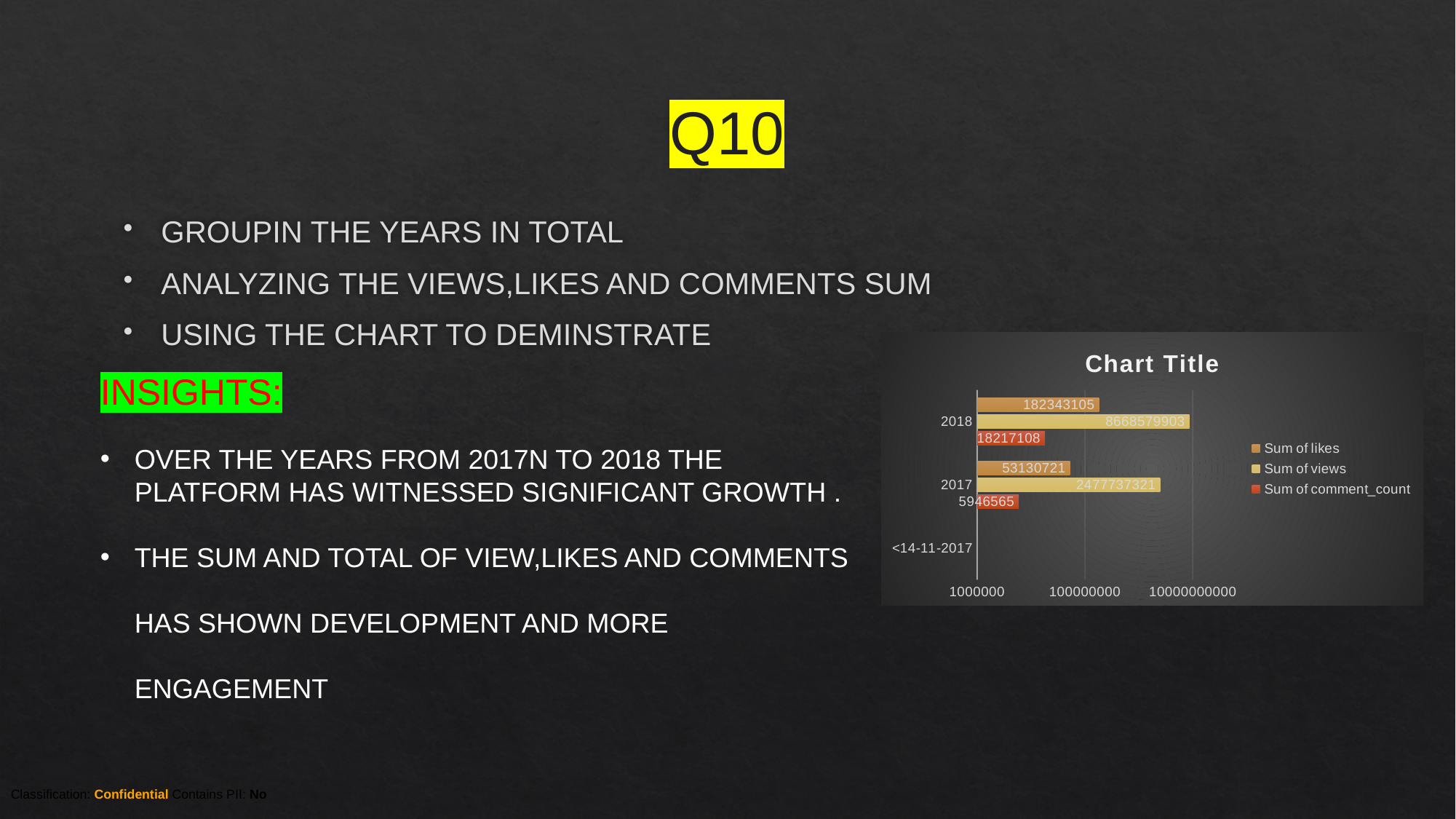

# Q10
GROUPIN THE YEARS IN TOTAL
ANALYZING THE VIEWS,LIKES AND COMMENTS SUM
USING THE CHART TO DEMINSTRATE

### Chart:

| Category | Sum of comment_count | Sum of views | Sum of likes |
|---|---|---|---|
| <14-11-2017 | None | None | None |
| 2017 | 5946565.0 | 2477737321.0 | 53130721.0 |
| 2018 | 18217108.0 | 8668579903.0 | 182343105.0 |
INSIGHTS:

OVER THE YEARS FROM 2017N TO 2018 THE PLATFORM HAS WITNESSED SIGNIFICANT GROWTH .
THE SUM AND TOTAL OF VIEW,LIKES AND COMMENTS HAS SHOWN DEVELOPMENT AND MORE ENGAGEMENT